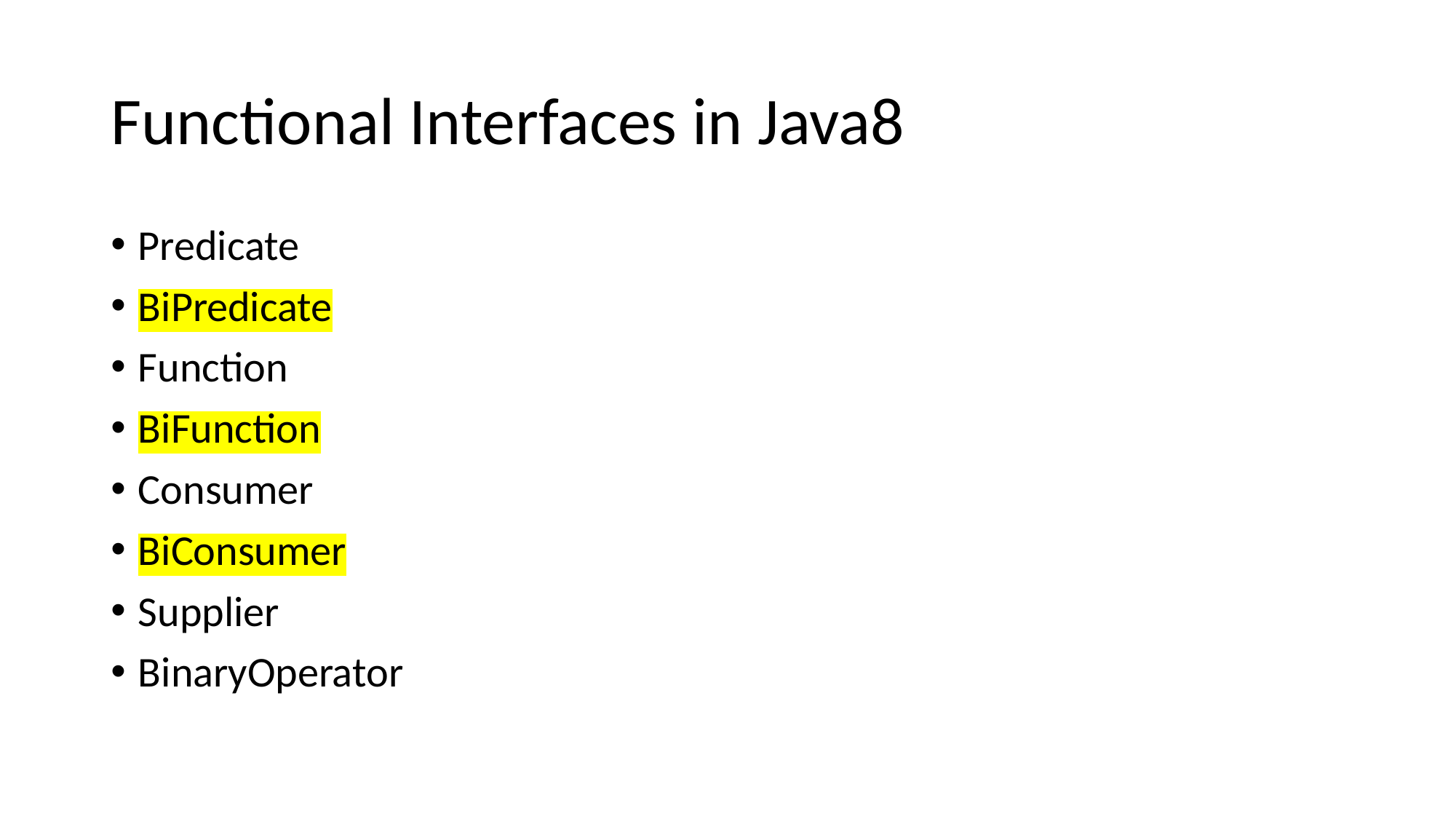

# Functional Interfaces in Java8
Predicate
BiPredicate
Function
BiFunction
Consumer
BiConsumer
Supplier
BinaryOperator